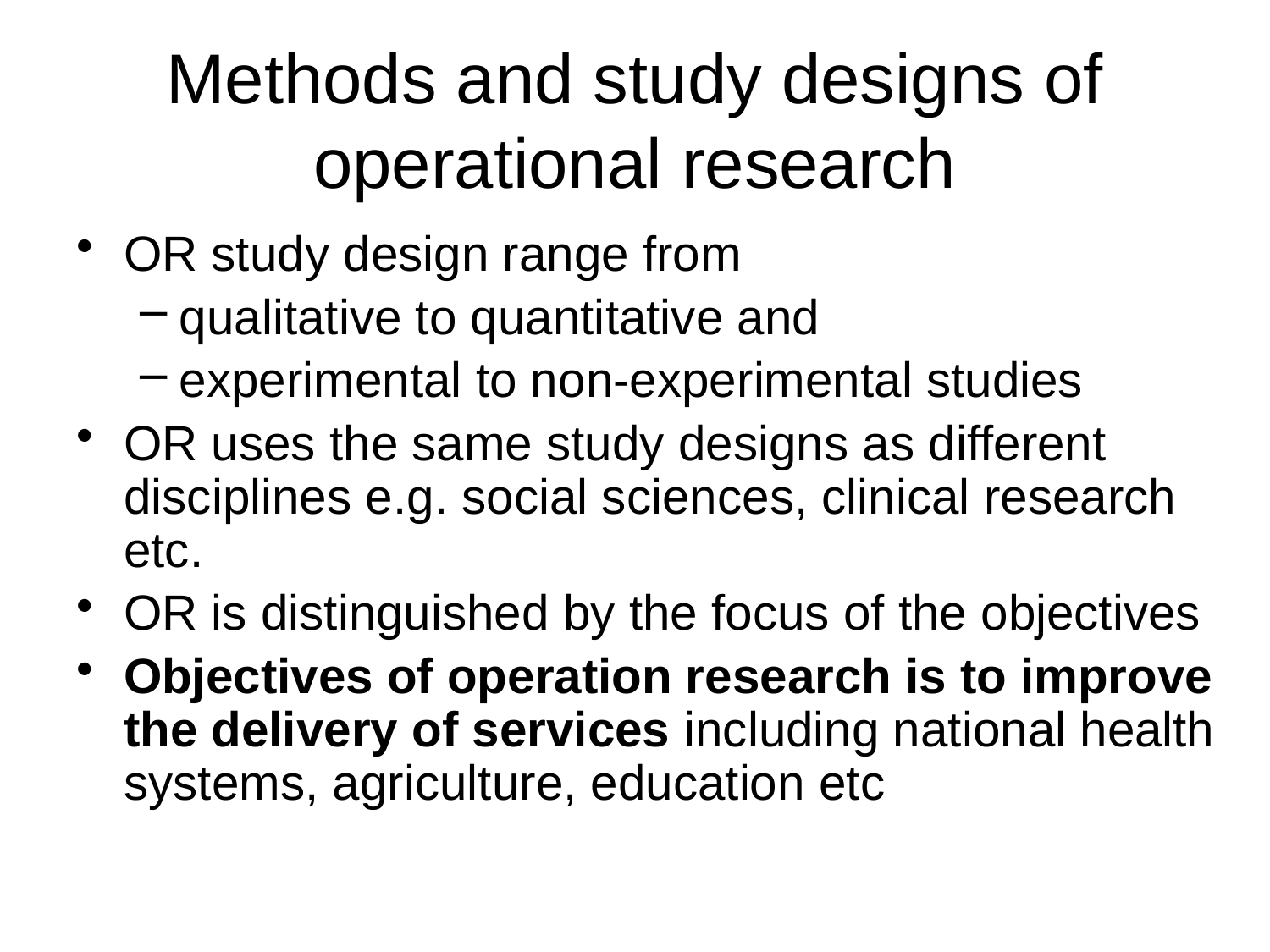

# Methods and study designs of operational research
OR study design range from
qualitative to quantitative and
experimental to non-experimental studies
OR uses the same study designs as different disciplines e.g. social sciences, clinical research etc.
OR is distinguished by the focus of the objectives
Objectives of operation research is to improve the delivery of services including national health systems, agriculture, education etc